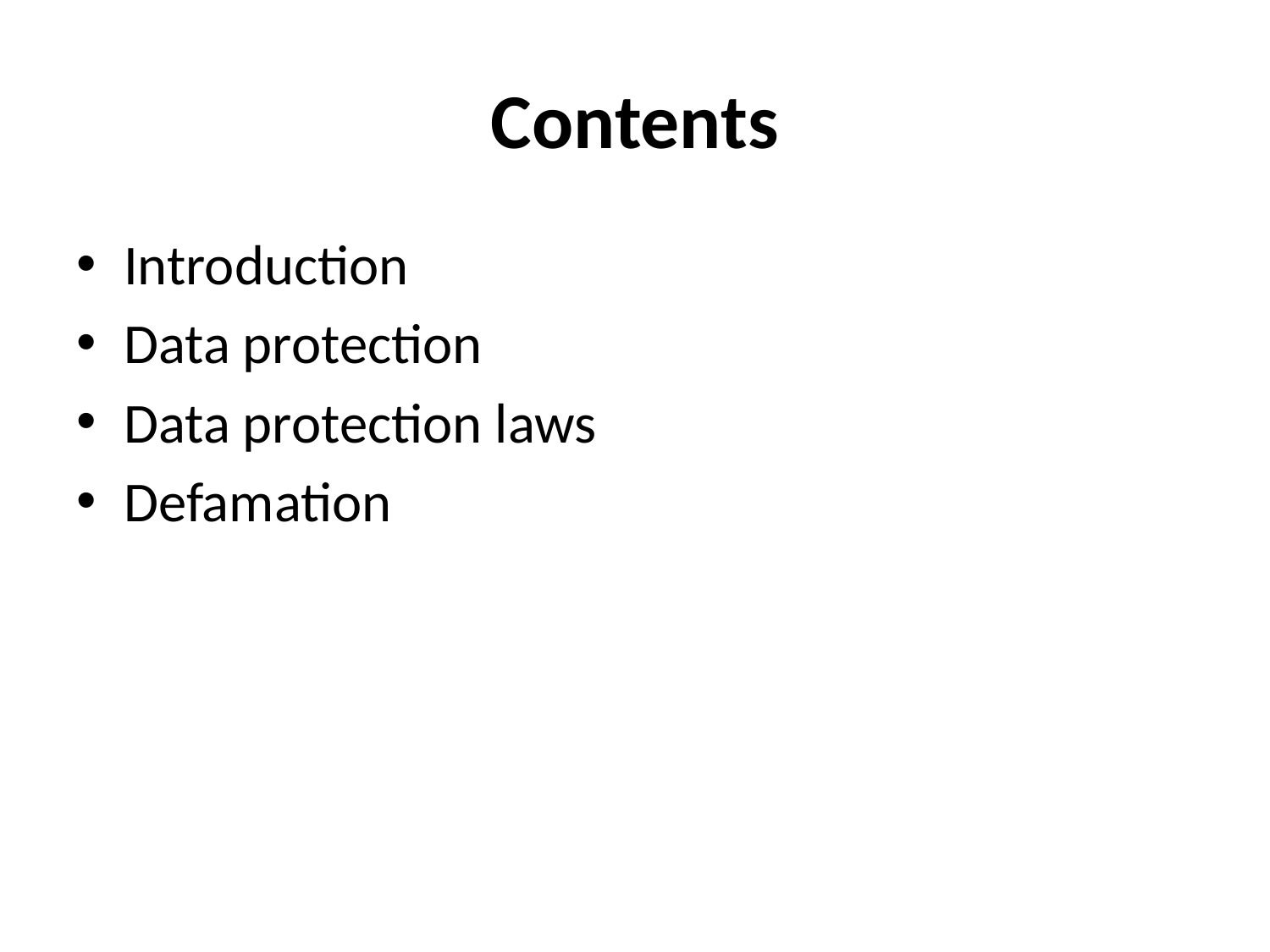

# Contents
Introduction
Data protection
Data protection laws
Defamation